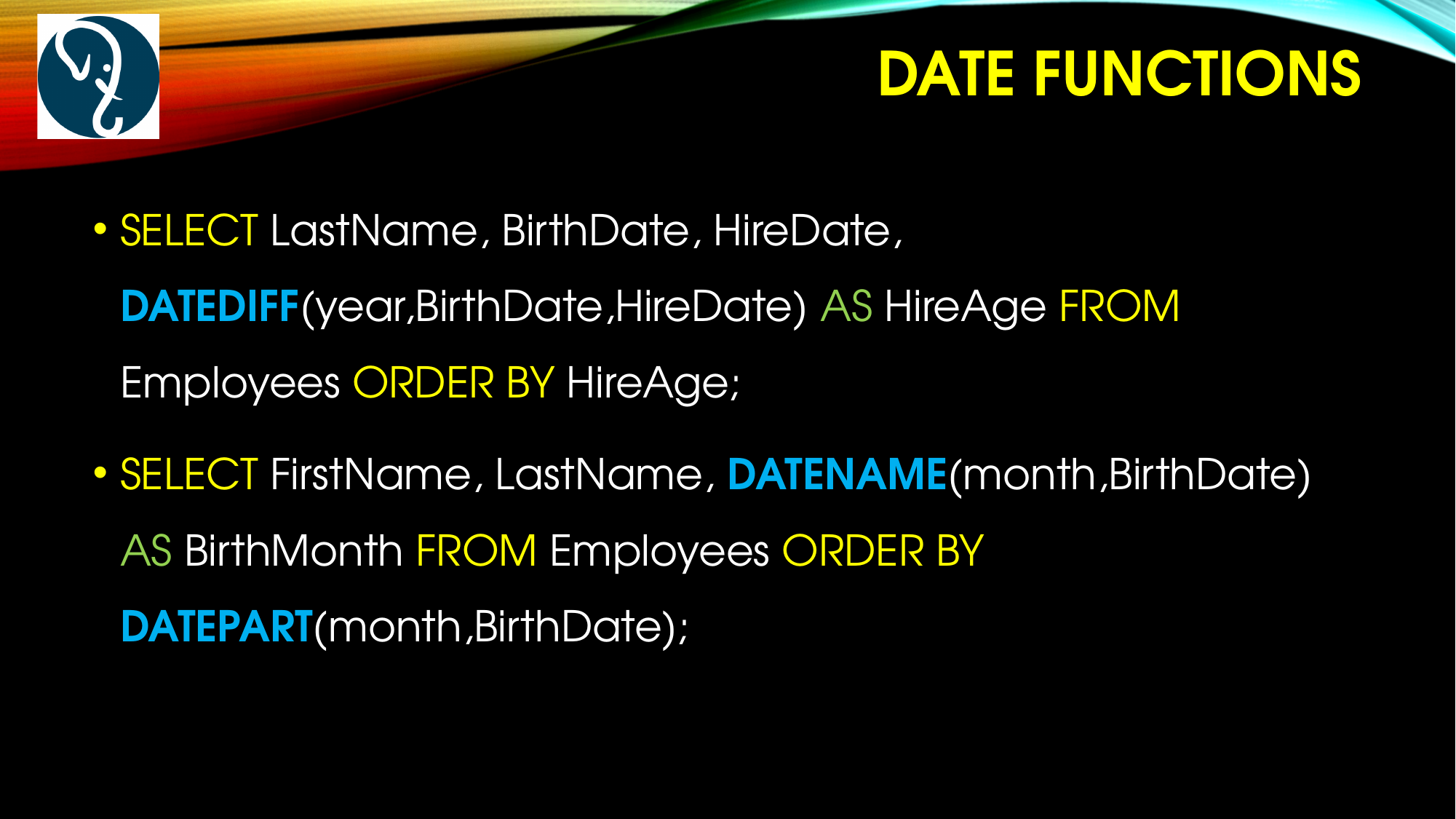

# Date Functions
SELECT LastName, BirthDate, HireDate, DATEDIFF(year,BirthDate,HireDate) AS HireAge FROM Employees ORDER BY HireAge;
SELECT FirstName, LastName, DATENAME(month,BirthDate) AS BirthMonth FROM Employees ORDER BY DATEPART(month,BirthDate);